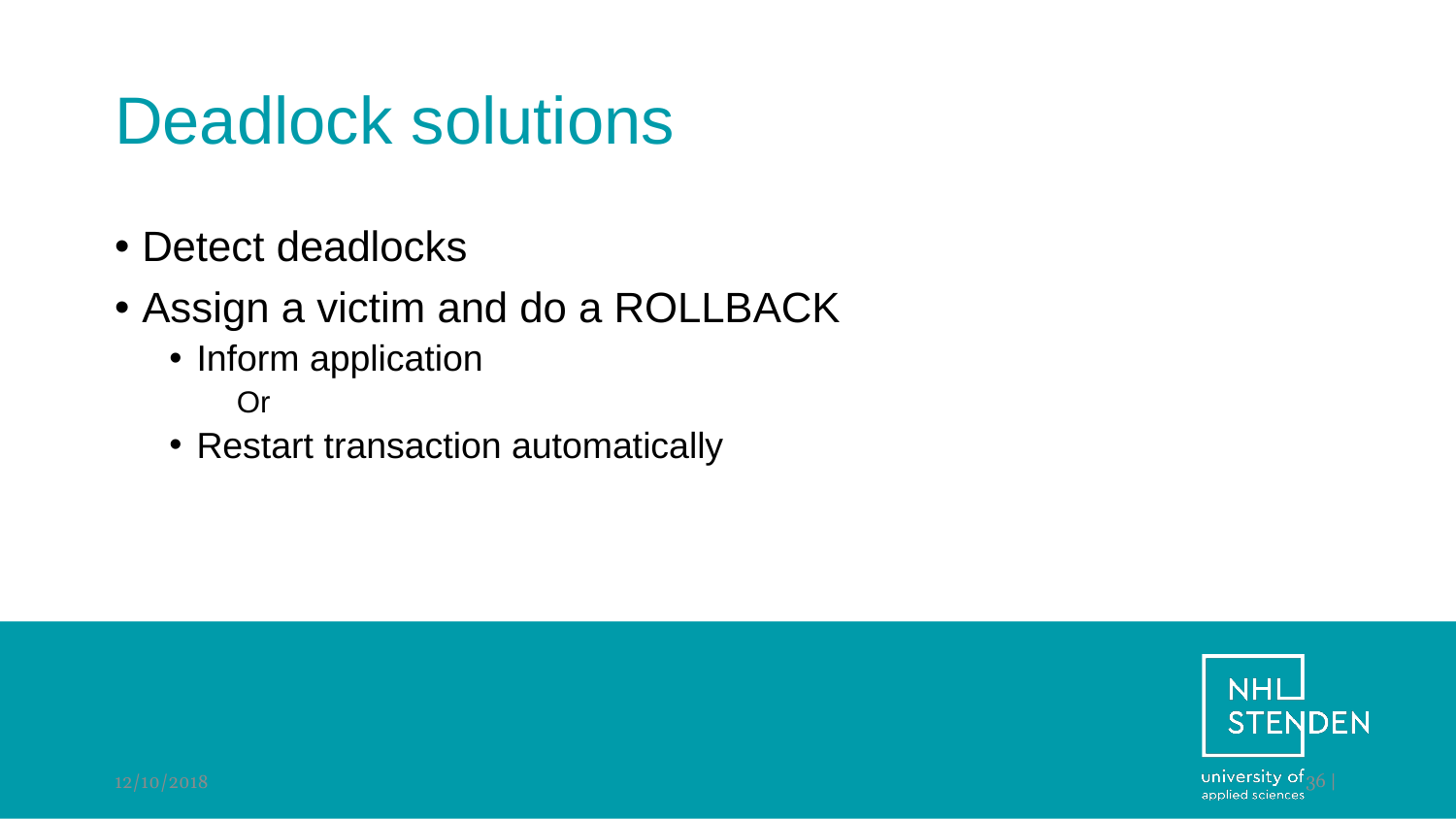

# Deadlock solutions
Detect deadlocks
Assign a victim and do a ROLLBACK
Inform application
Or
Restart transaction automatically

12/10/2018
36 |